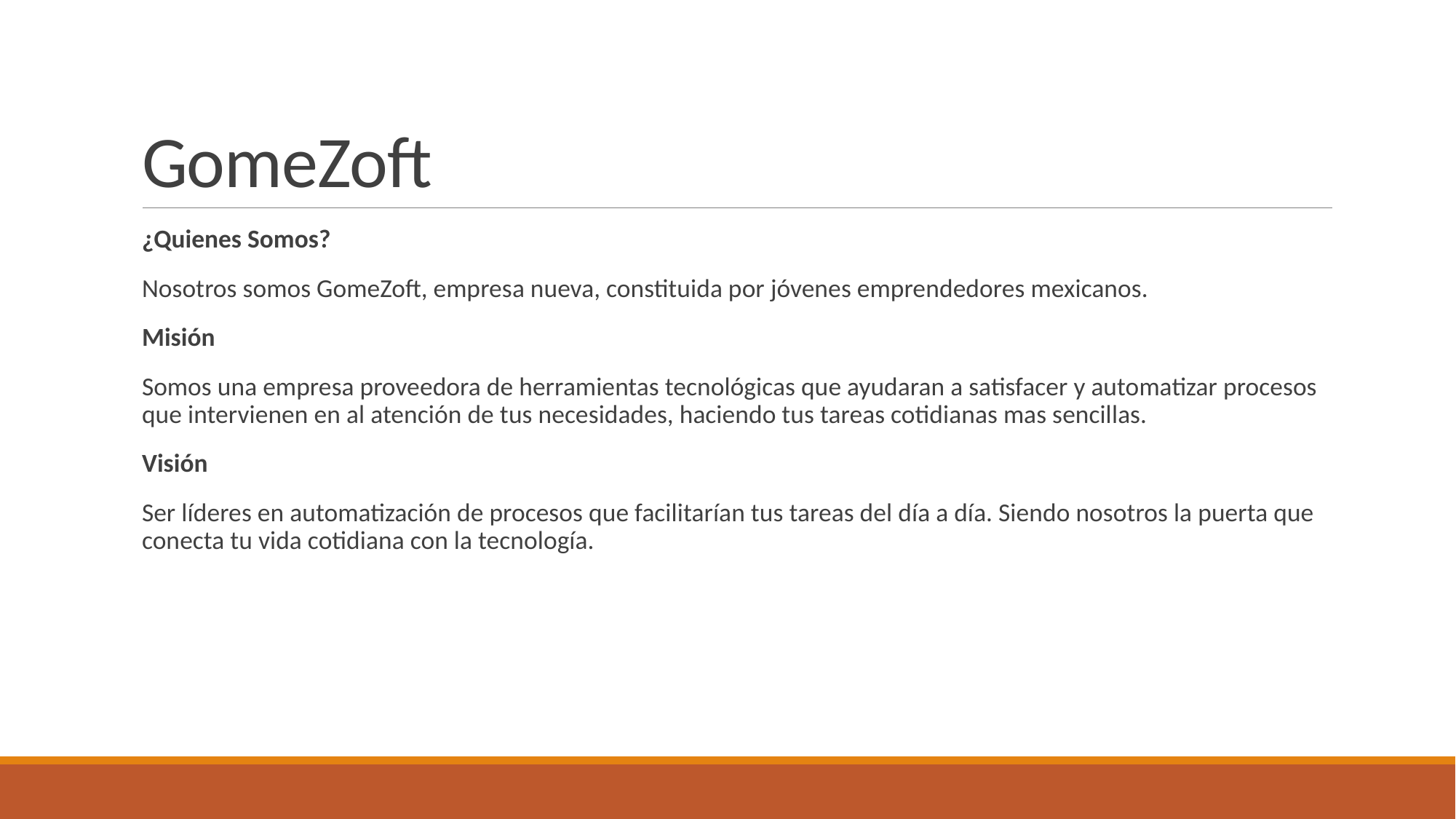

# GomeZoft
¿Quienes Somos?
Nosotros somos GomeZoft, empresa nueva, constituida por jóvenes emprendedores mexicanos.
Misión
Somos una empresa proveedora de herramientas tecnológicas que ayudaran a satisfacer y automatizar procesos que intervienen en al atención de tus necesidades, haciendo tus tareas cotidianas mas sencillas.
Visión
Ser líderes en automatización de procesos que facilitarían tus tareas del día a día. Siendo nosotros la puerta que conecta tu vida cotidiana con la tecnología.